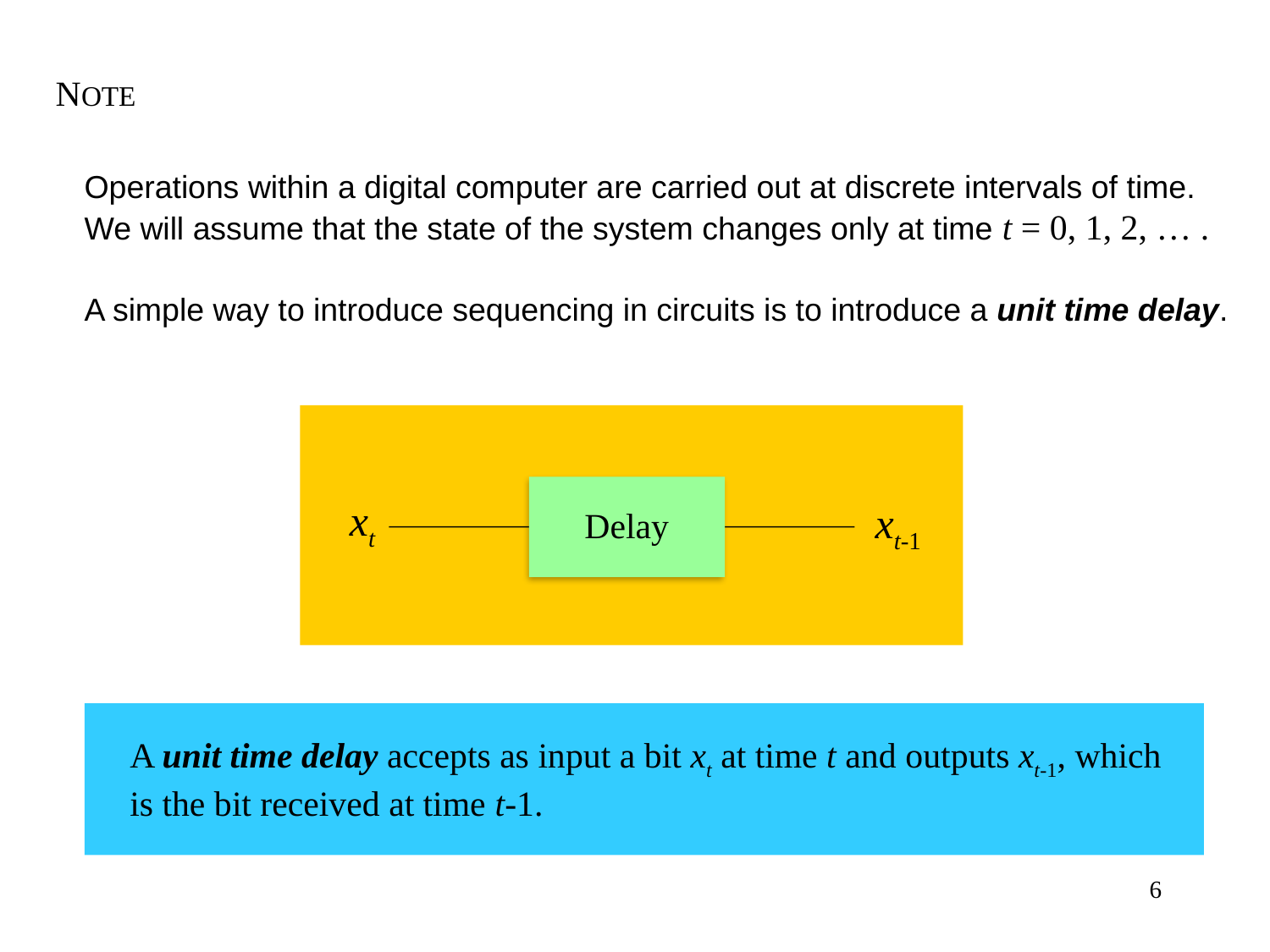

NOTE
Operations within a digital computer are carried out at discrete intervals of time.
We will assume that the state of the system changes only at time t = 0, 1, 2, … .

A simple way to introduce sequencing in circuits is to introduce a unit time delay.

xt
xt-1
Delay

A unit time delay accepts as input a bit xt at time t and outputs xt-1, which
is the bit received at time t-1.
6